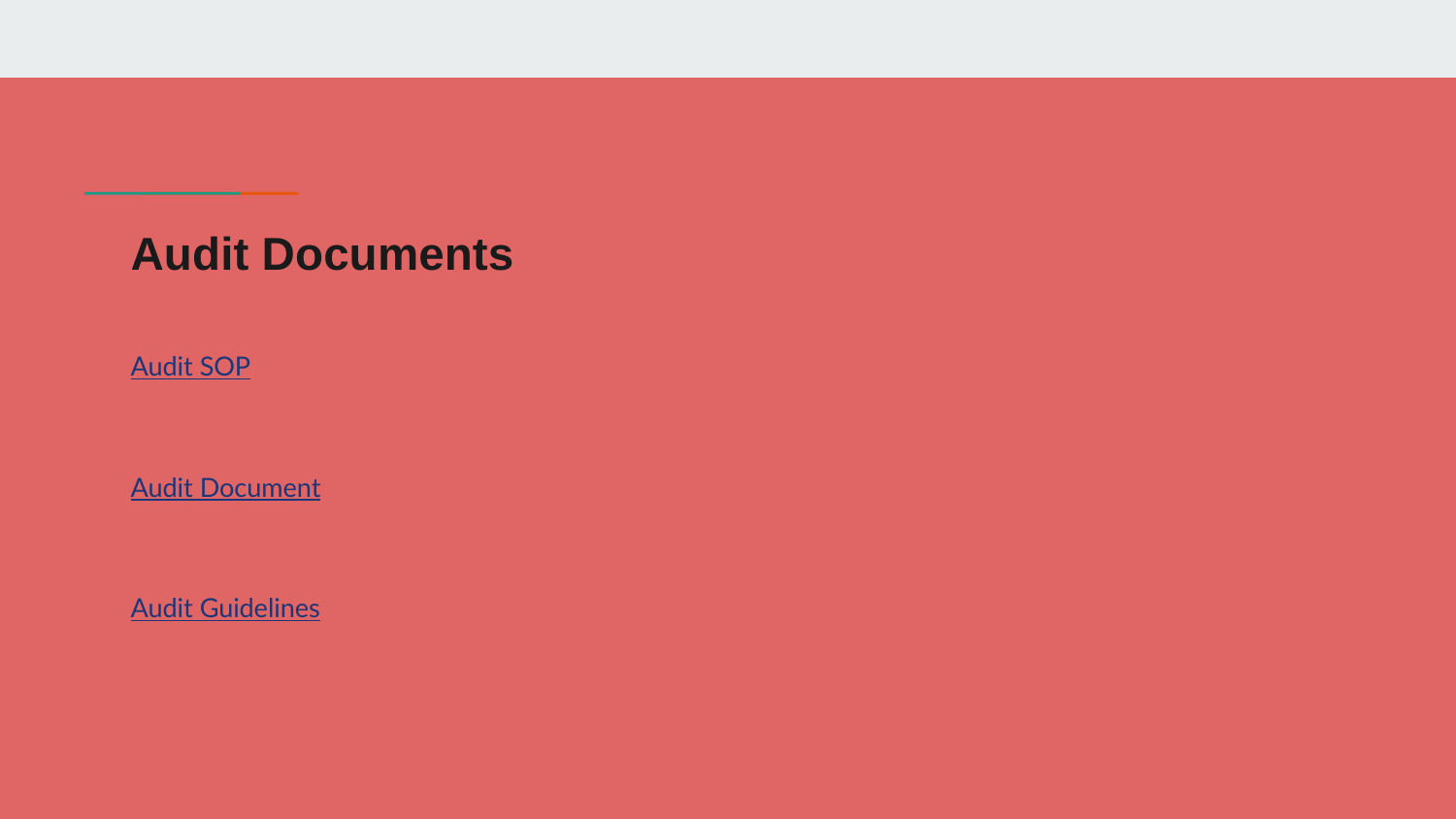

# Audit Documents
Audit SOP

Audit Document

Audit Guidelines